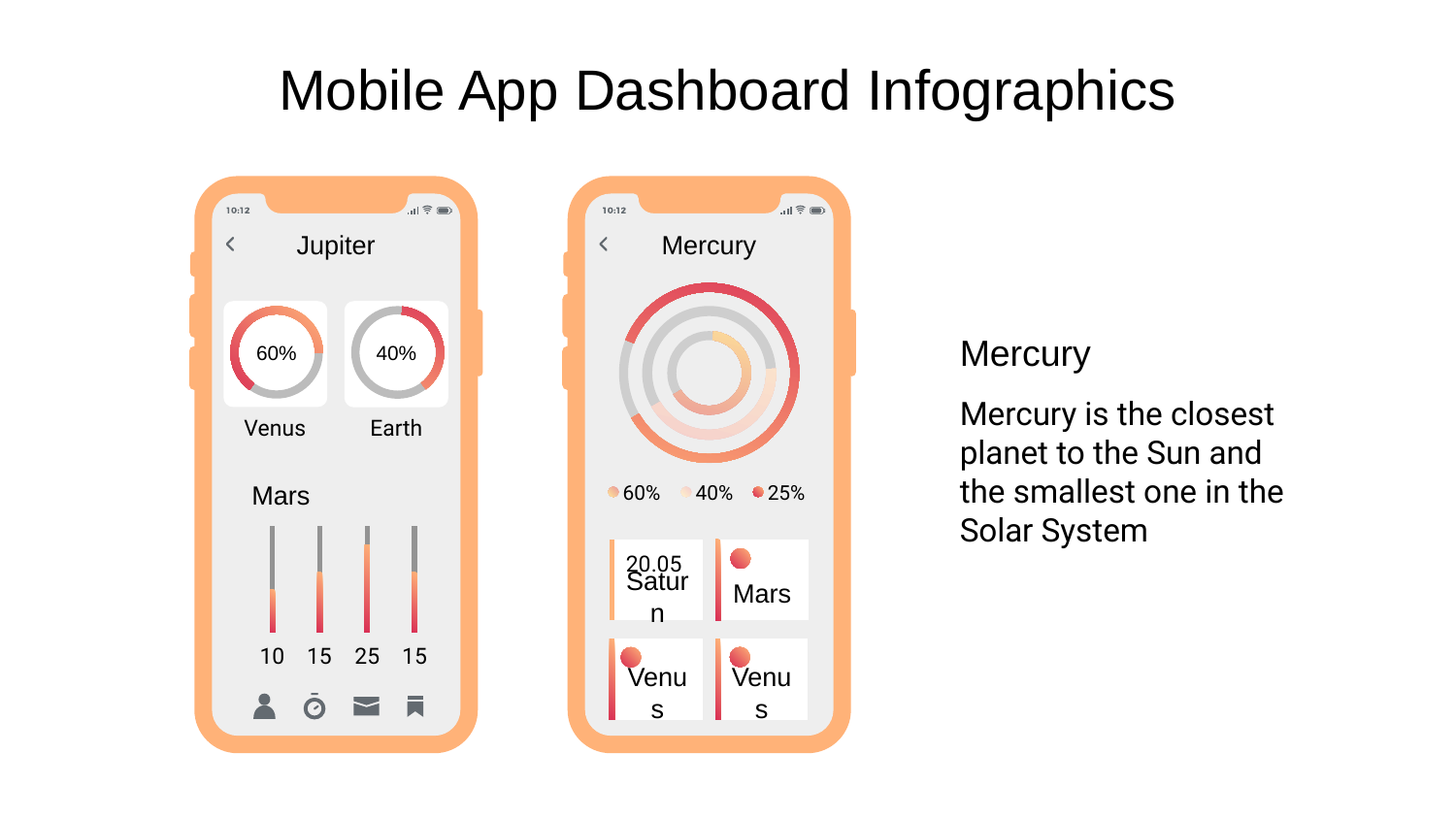

# Mobile App Dashboard Infographics

Jupiter
Mercury

Mercury
60%
40%
Mercury is the closest planet to the Sun and the smallest one in the Solar System
Venus
Earth
60%

40%

25%

Mars

20.05
Saturn

Mars

10
15
25
15

Venus
Venus